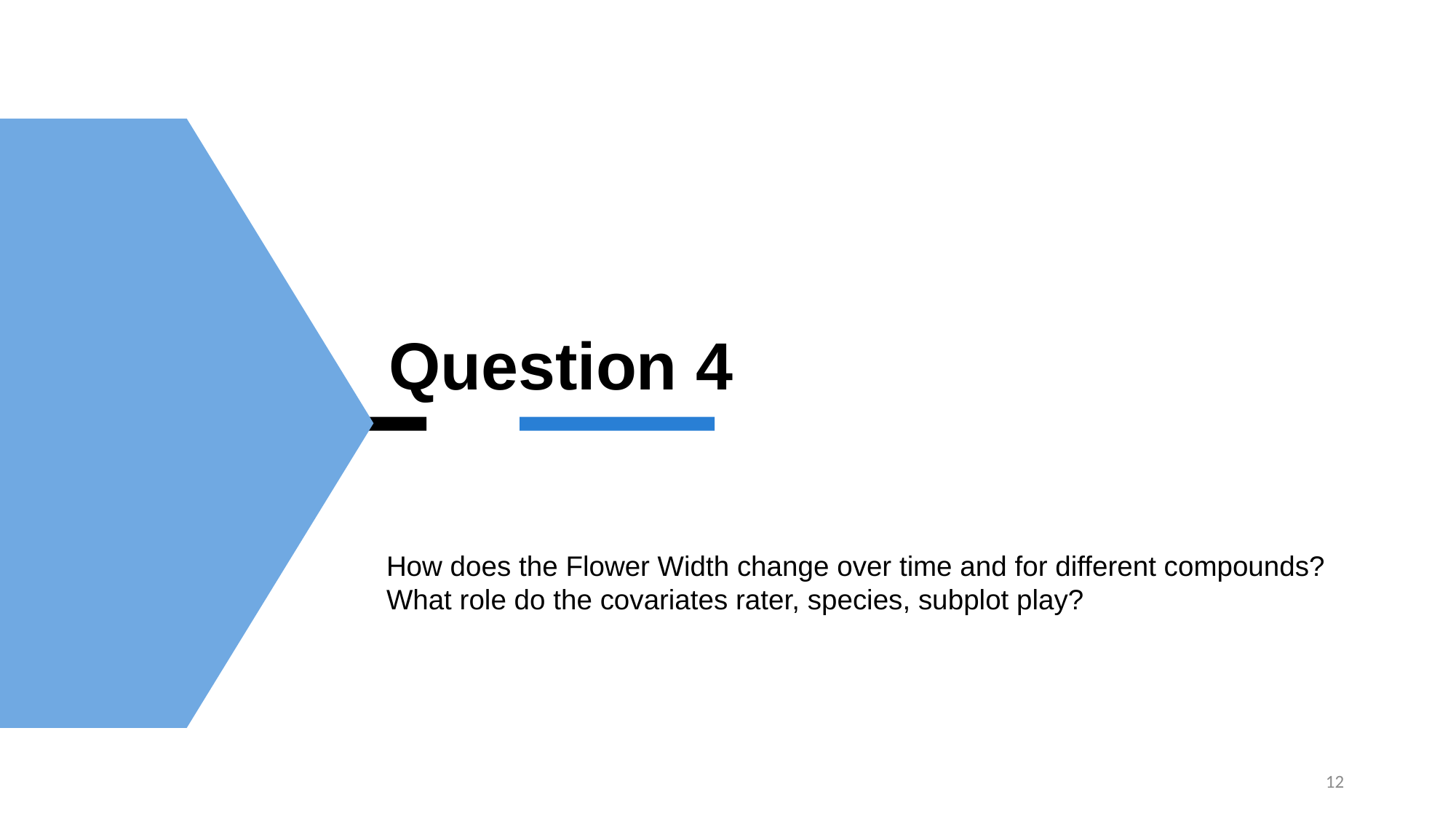

# Question 4
How does the Flower Width change over time and for different compounds?
What role do the covariates rater, species, subplot play?
12